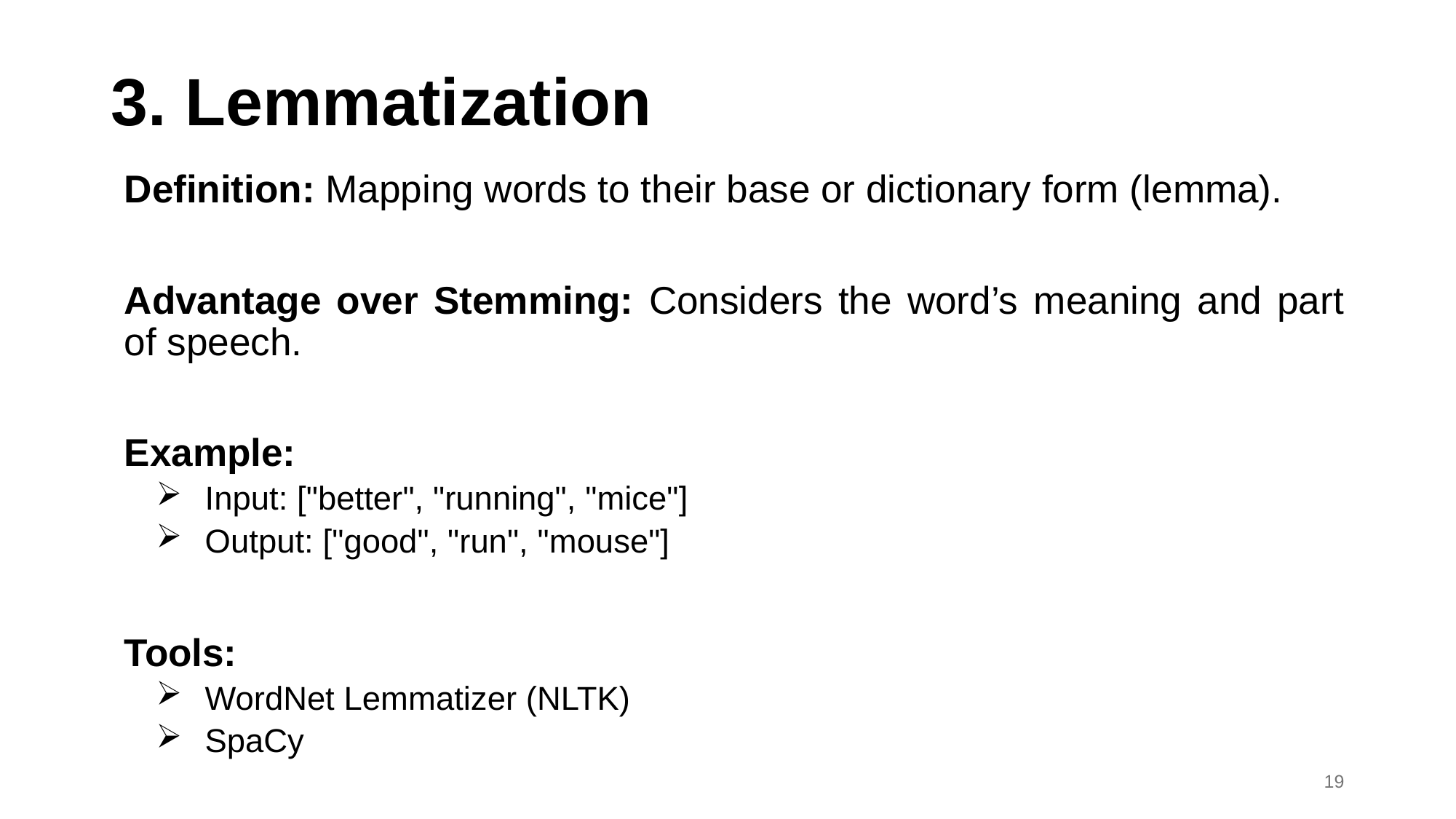

# 3. Lemmatization
Definition: Mapping words to their base or dictionary form (lemma).

Advantage over Stemming: Considers the word’s meaning and part of speech.

Example:
Input: ["better", "running", "mice"]
Output: ["good", "run", "mouse"]

Tools:
WordNet Lemmatizer (NLTK)
SpaCy

19